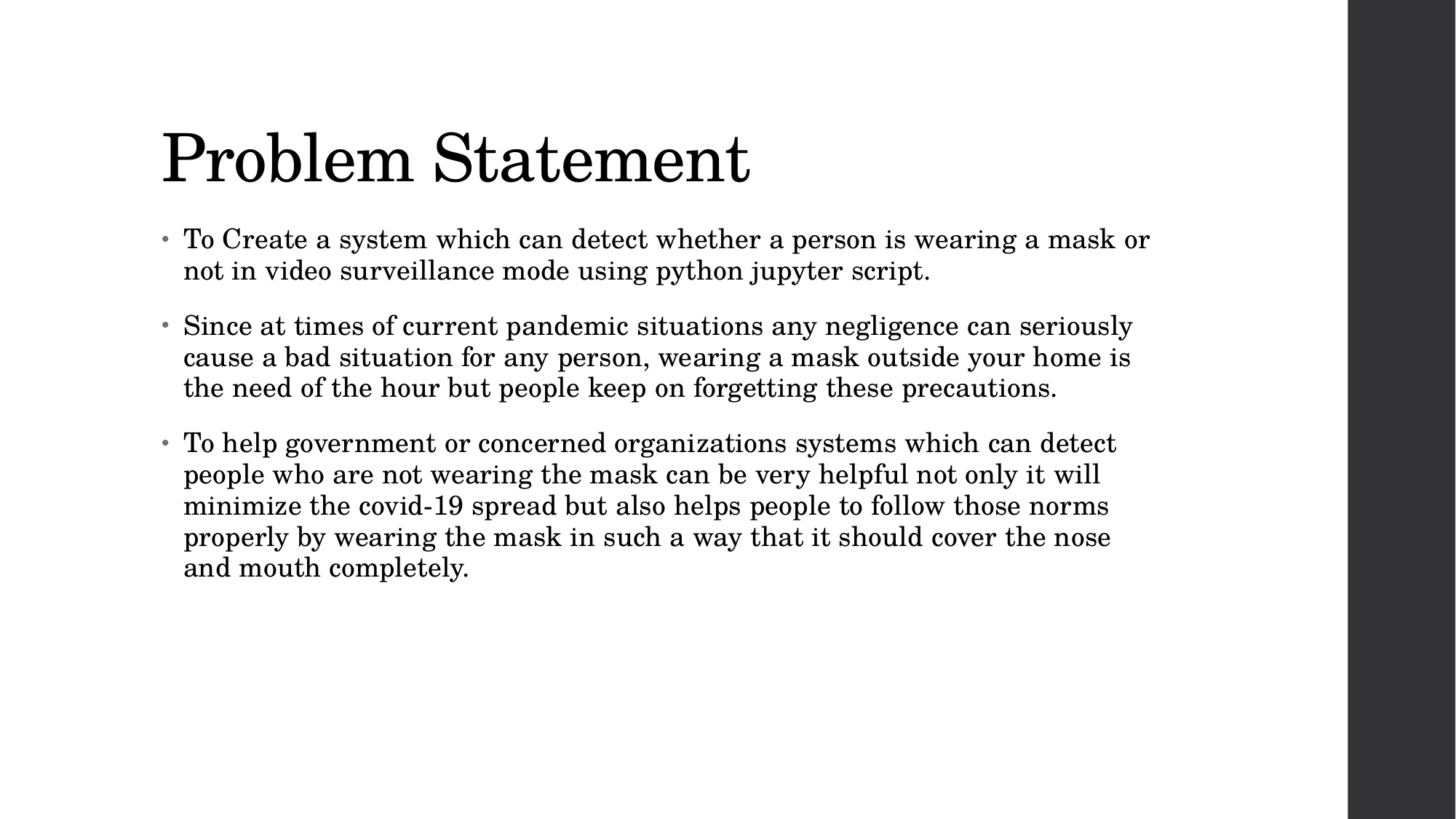

# Problem Statement
To Create a system which can detect whether a person is wearing a mask or not in video surveillance mode using python jupyter script.
Since at times of current pandemic situations any negligence can seriously cause a bad situation for any person, wearing a mask outside your home is the need of the hour but people keep on forgetting these precautions.
To help government or concerned organizations systems which can detect people who are not wearing the mask can be very helpful not only it will minimize the covid-19 spread but also helps people to follow those norms properly by wearing the mask in such a way that it should cover the nose and mouth completely.